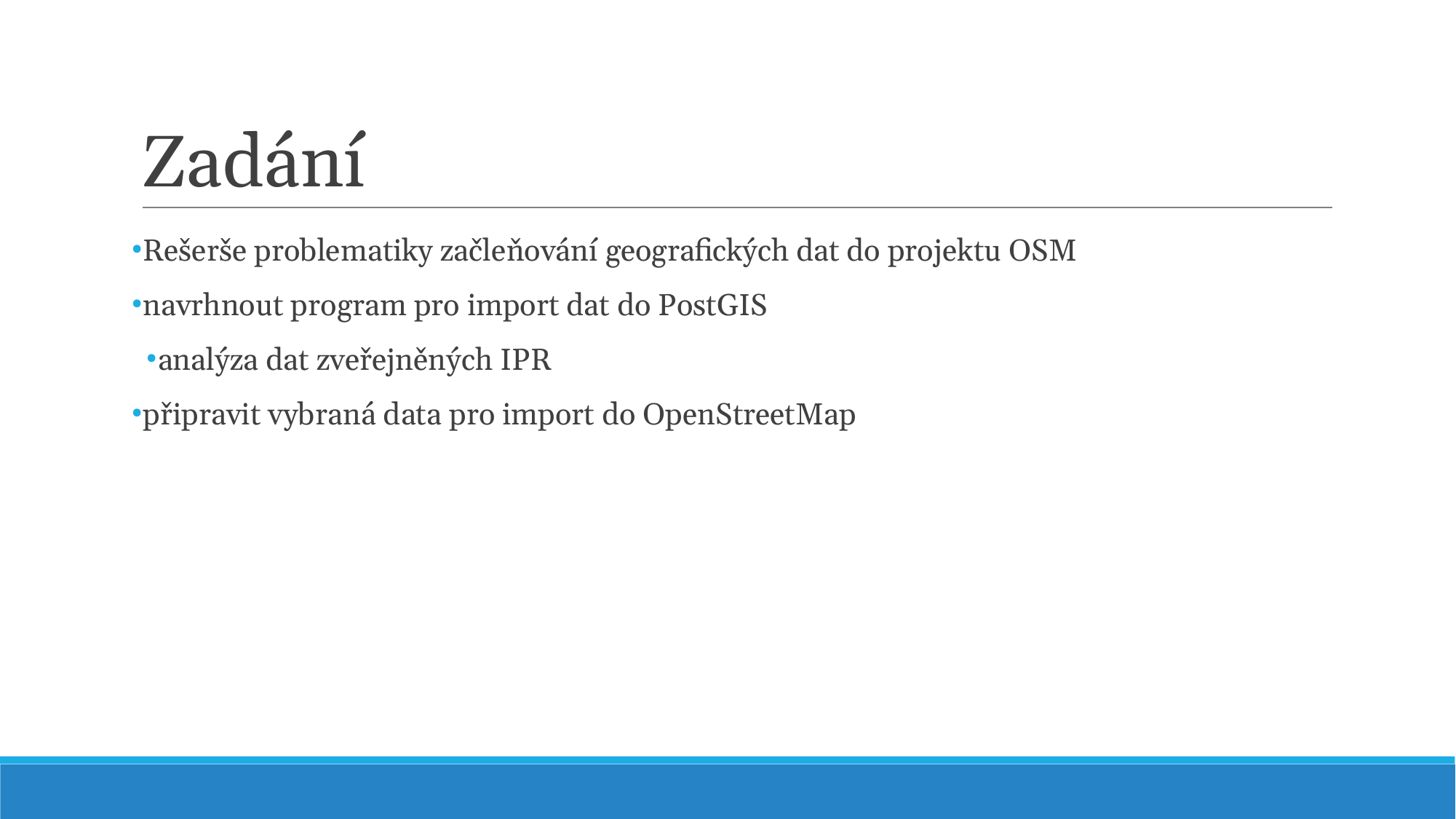

# Zadání
Rešerše problematiky začleňování geografických dat do projektu OSM
navrhnout program pro import dat do PostGIS
analýza dat zveřejněných IPR
připravit vybraná data pro import do OpenStreetMap